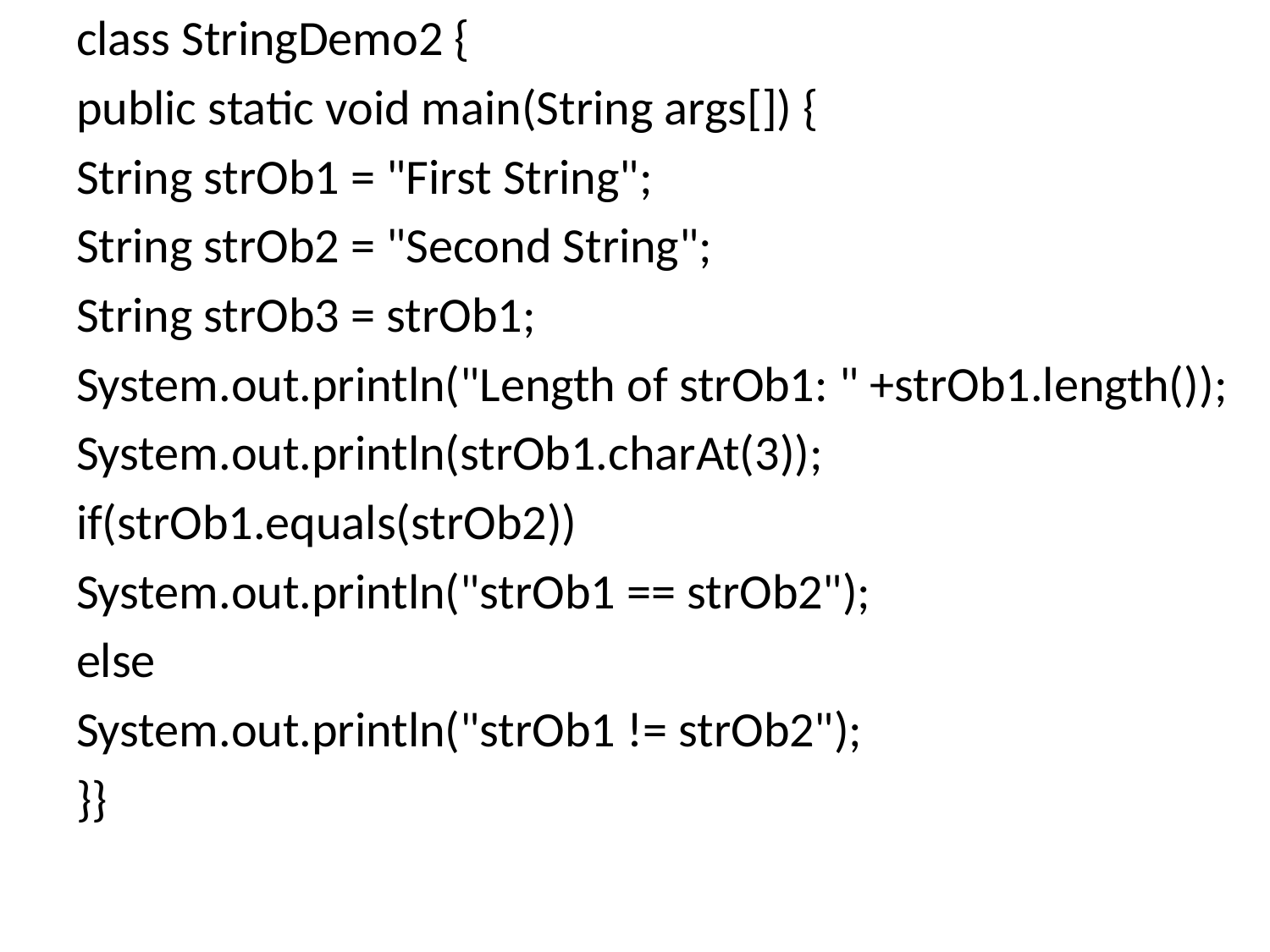

class StringDemo2 {
public static void main(String args[]) {
String strOb1 = "First String";
String strOb2 = "Second String";
String strOb3 = strOb1;
System.out.println("Length of strOb1: " +strOb1.length());
System.out.println(strOb1.charAt(3));
if(strOb1.equals(strOb2))
System.out.println("strOb1 == strOb2");
else
System.out.println("strOb1 != strOb2");
}}
#